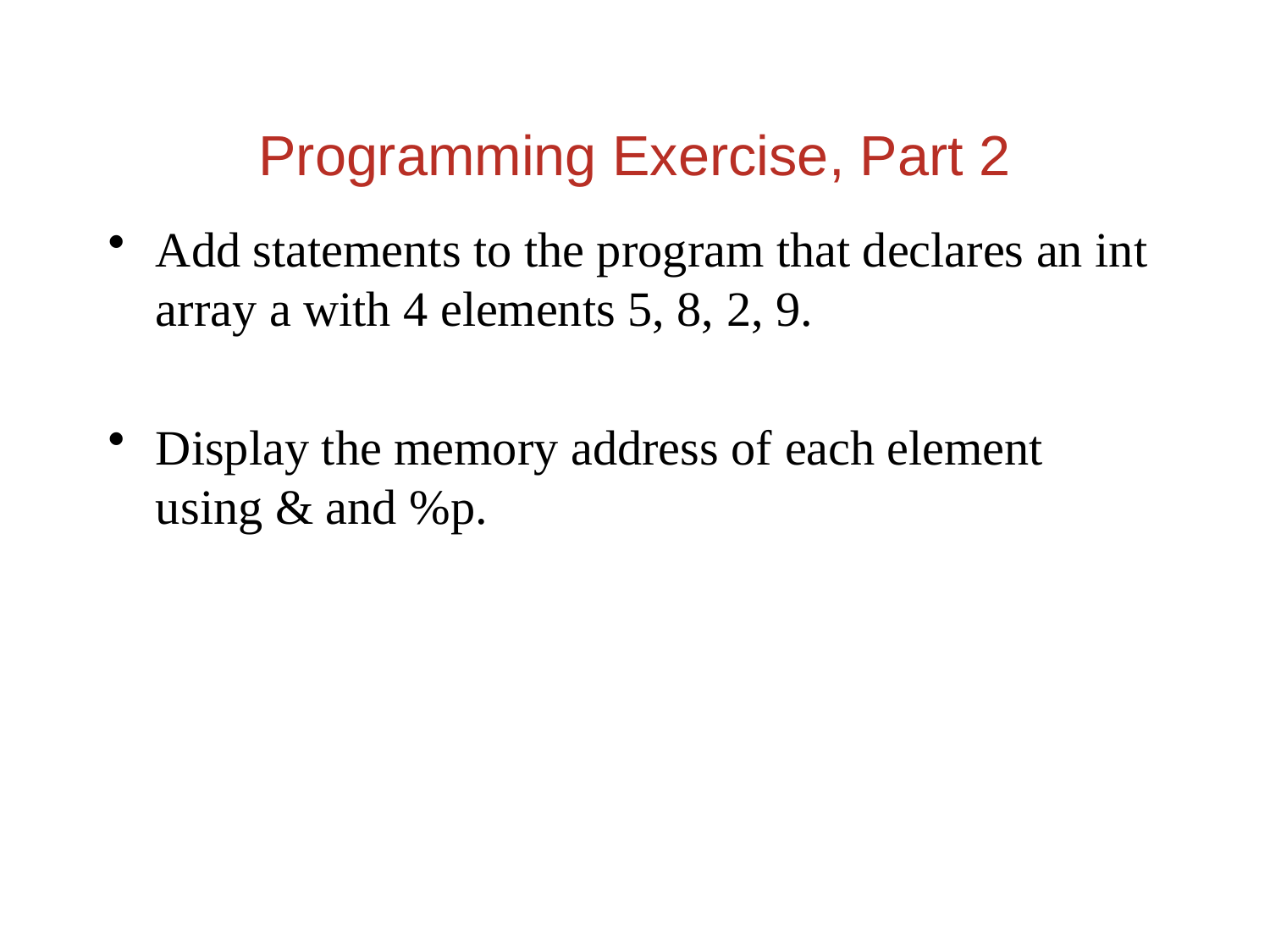

# Programming Exercise, Part 2
Add statements to the program that declares an int array a with 4 elements 5, 8, 2, 9.

Display the memory address of each element using & and %p.